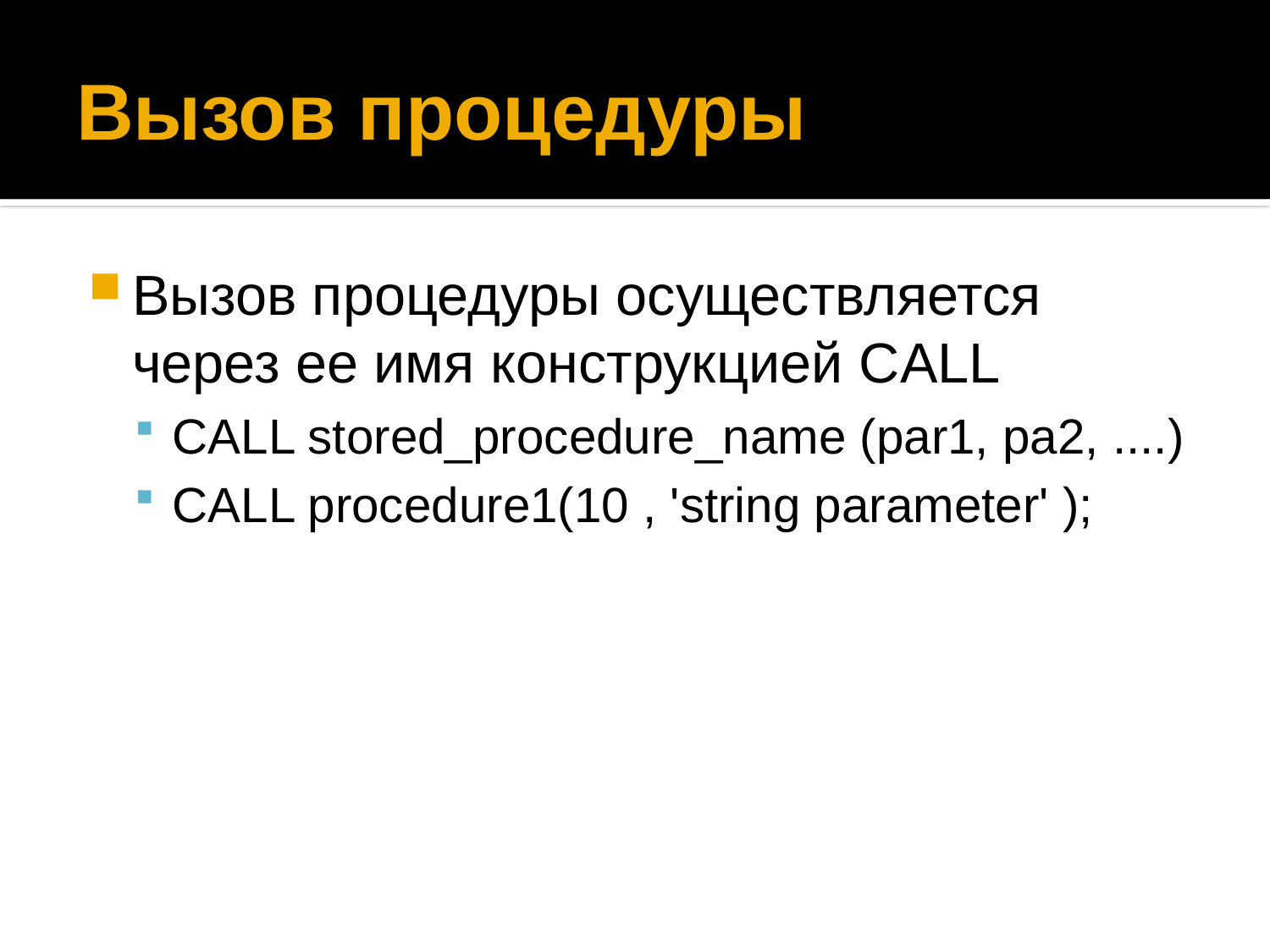

# Вызов процедуры
Вызов процедуры осуществляется через ее имя конструкцией CALL
CALL stored_procedure_name (par1, pa2, ....)
CALL procedure1(10 , 'string parameter' );